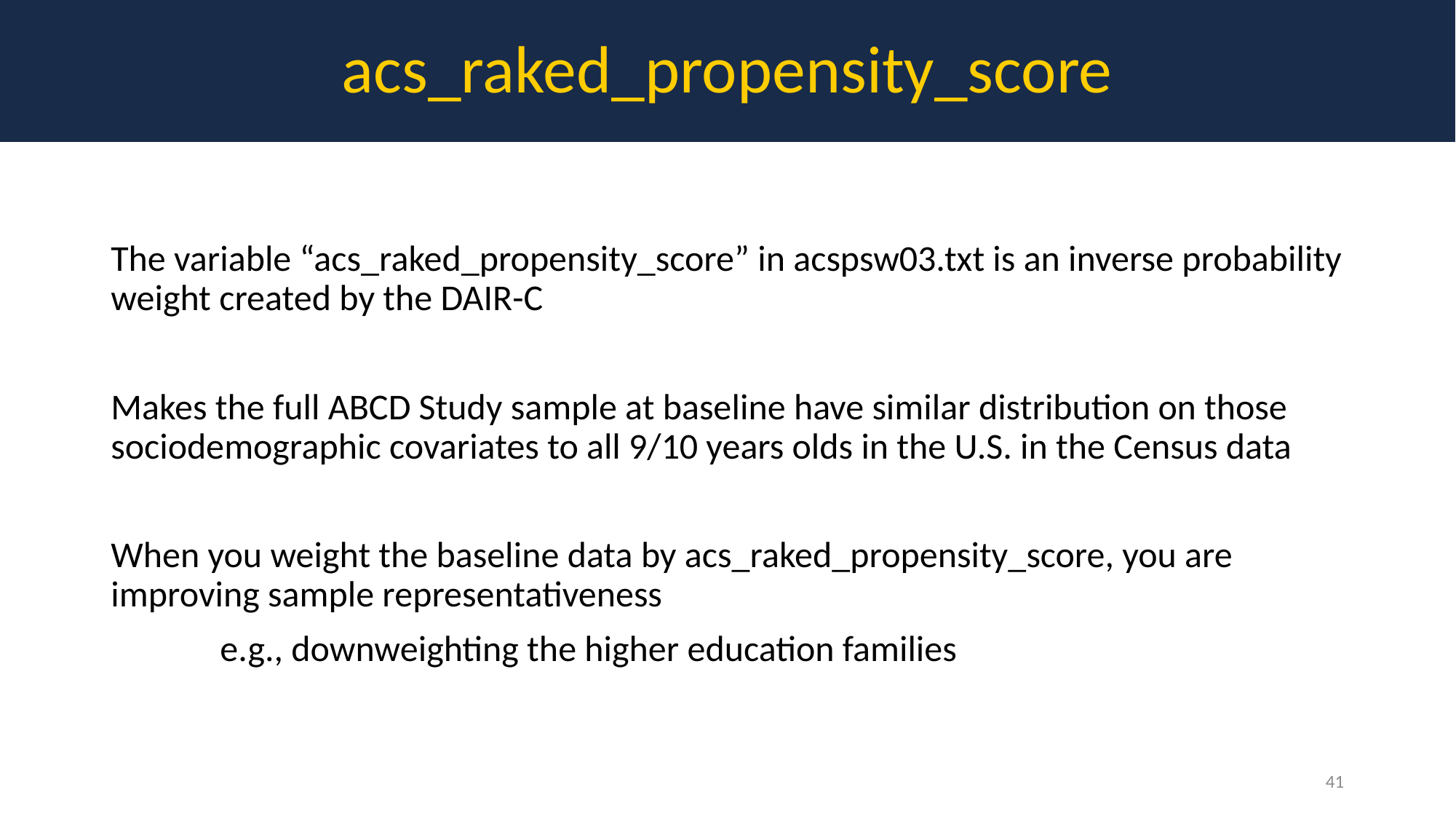

acs_raked_propensity_score

The variable “acs_raked_propensity_score” in acspsw03.txt is an inverse probability weight created by the DAIR-C

Makes the full ABCD Study sample at baseline have similar distribution on those sociodemographic covariates to all 9/10 years olds in the U.S. in the Census data

When you weight the baseline data by acs_raked_propensity_score, you are improving sample representativeness
	e.g., downweighting the higher education families
41